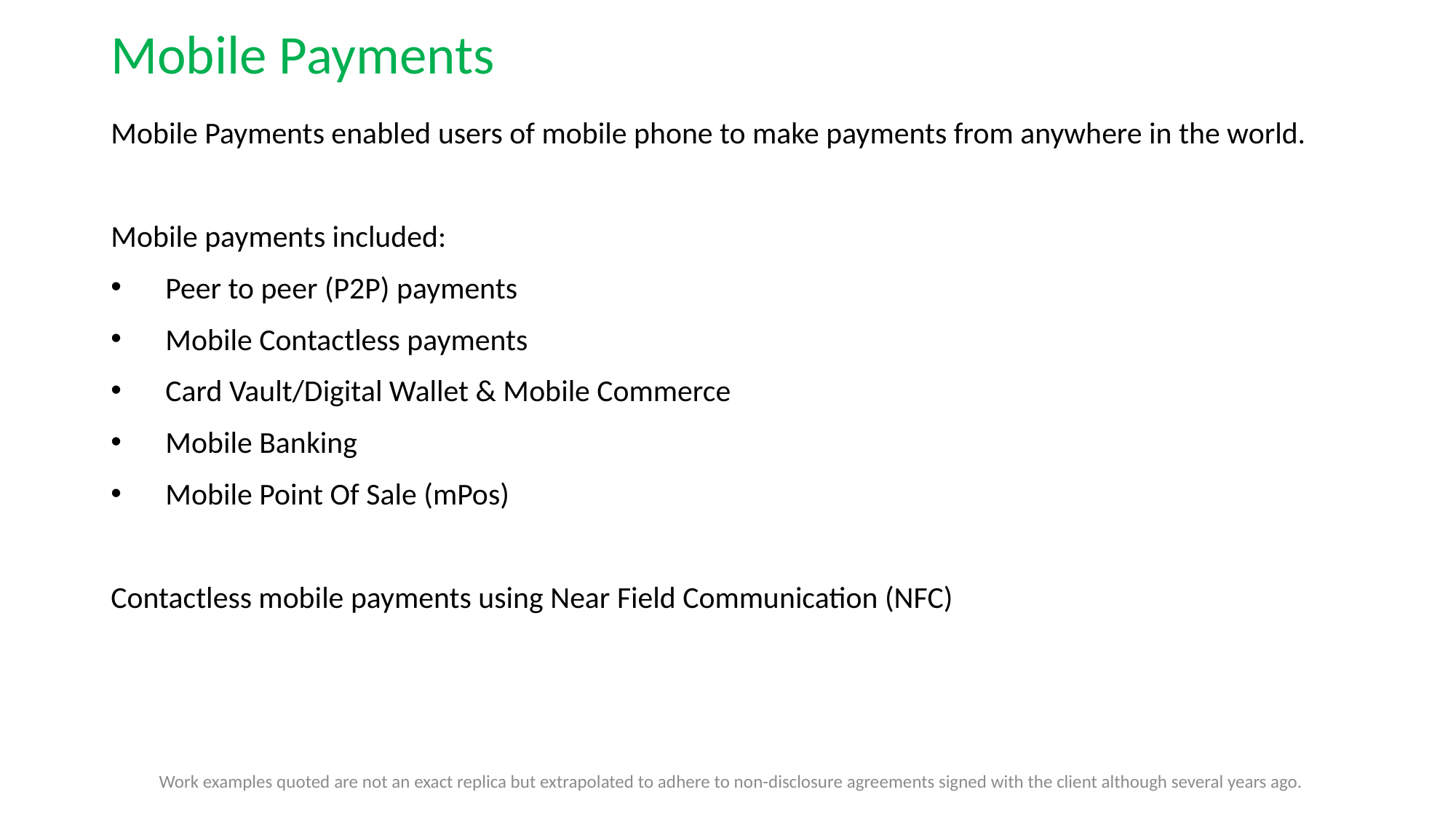

# Mobile Payments
Mobile Payments enabled users of mobile phone to make payments from anywhere in the world.

Mobile payments included:
Peer to peer (P2P) payments
Mobile Contactless payments
Card Vault/Digital Wallet & Mobile Commerce
Mobile Banking
Mobile Point Of Sale (mPos)

Contactless mobile payments using Near Field Communication (NFC)

Work examples quoted are not an exact replica but extrapolated to adhere to non-disclosure agreements signed with the client although several years ago.